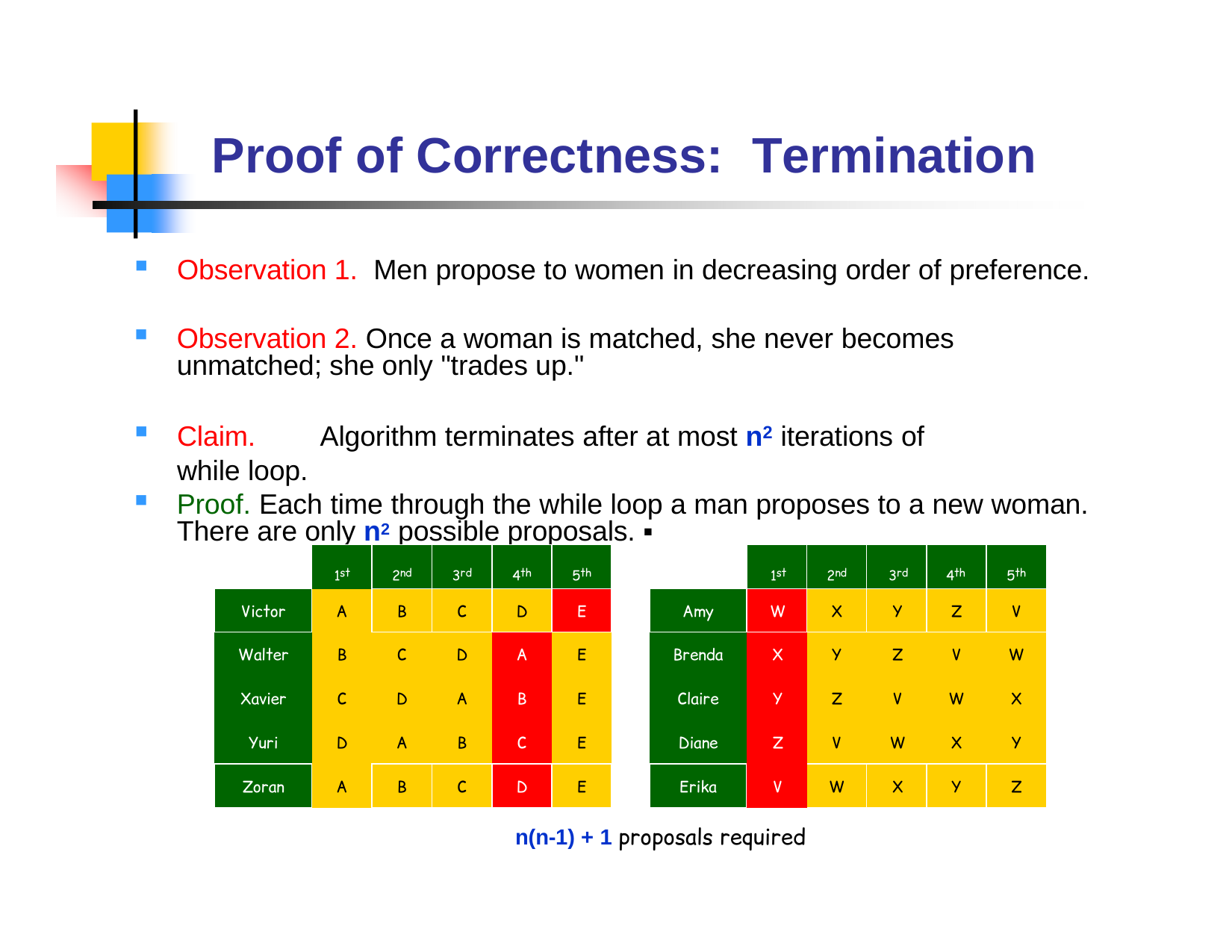

# Proof of Correctness:	Termination
Observation 1. Men propose to women in decreasing order of preference.

Observation 2. Once a woman is matched, she never becomes  unmatched; she only "trades up."

Claim.	Algorithm terminates after at most n2 iterations of while loop.
Proof. Each time through the while loop a man proposes to a new woman.  There are only n2 possible proposals. ▪

|  | 1st | 2nd | 3rd | 4th | 5th |  |  | 1st | 2nd | 3rd | 4th | 5th |
| --- | --- | --- | --- | --- | --- | --- | --- | --- | --- | --- | --- | --- |
| Victor | A | B | C | D | E |  | Amy | W | X | Y | Z | V |
| Walter | B | C | D | A | E |  | Brenda | X | Y | Z | V | W |
| Xavier | C | D | A | B | E |  | Claire | Y | Z | V | W | X |
| Yuri | D | A | B | C | E |  | Diane | Z | V | W | X | Y |
| Zoran | A | B | C | D | E |  | Erika | V | W | X | Y | Z |
n(n-1) + 1 proposals required
10